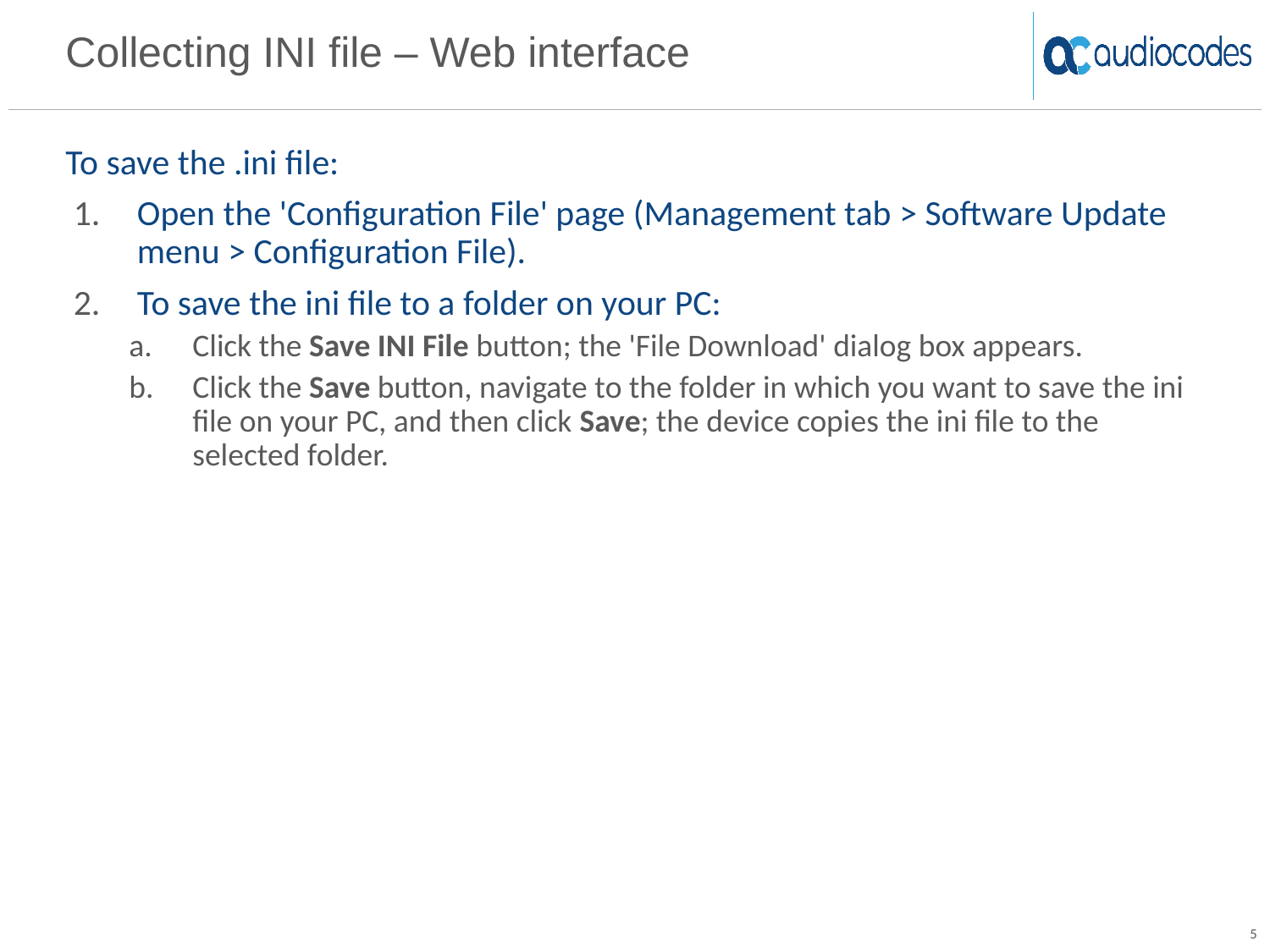

# Collecting INI file – Web interface
To save the .ini file:
Open the 'Configuration File' page (Management tab > Software Update menu > Configuration File).
To save the ini file to a folder on your PC:
Click the Save INI File button; the 'File Download' dialog box appears.
Click the Save button, navigate to the folder in which you want to save the ini file on your PC, and then click Save; the device copies the ini file to the selected folder.